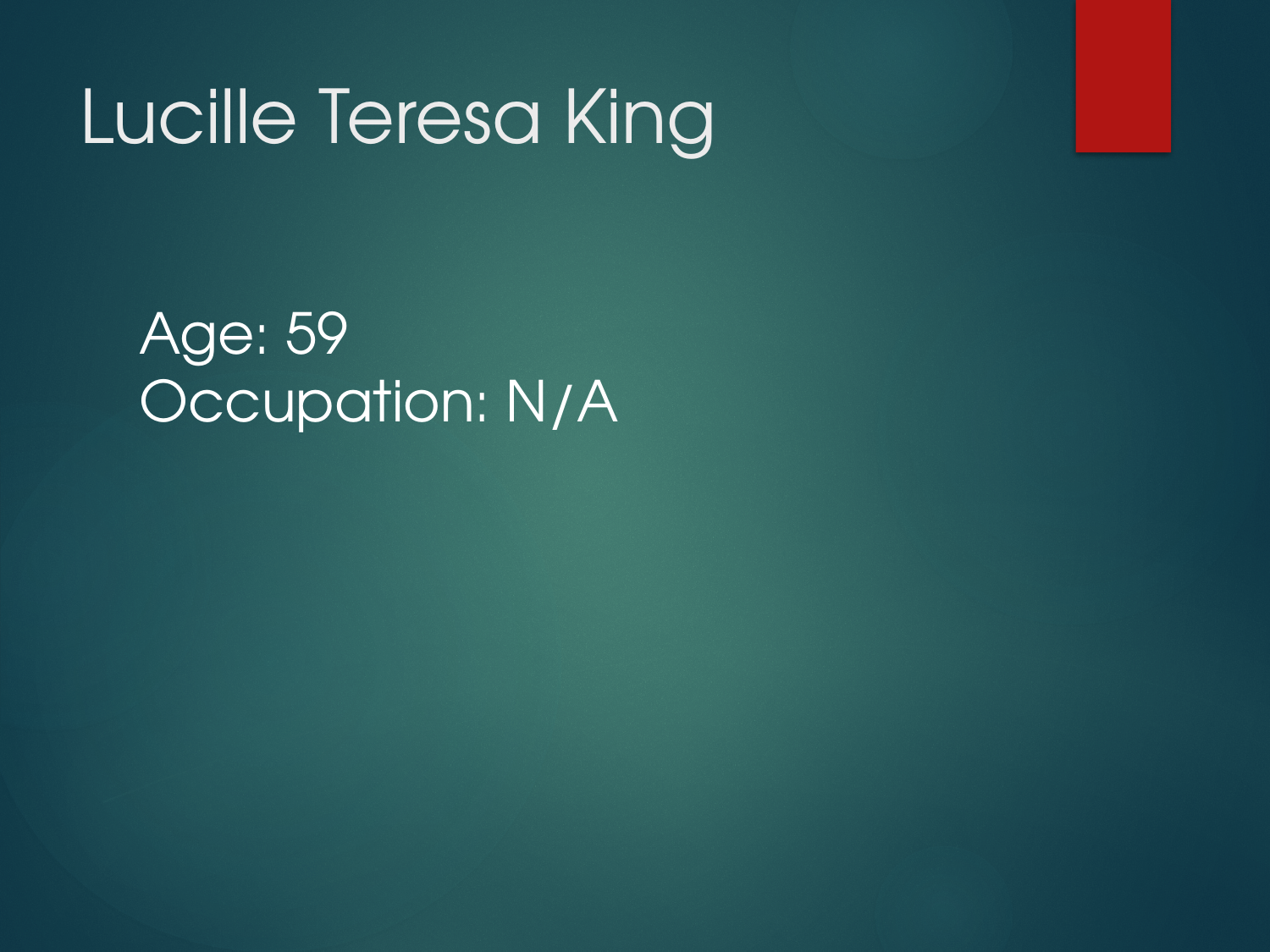

# Lucille Teresa King

Age: 59
Occupation: N/A